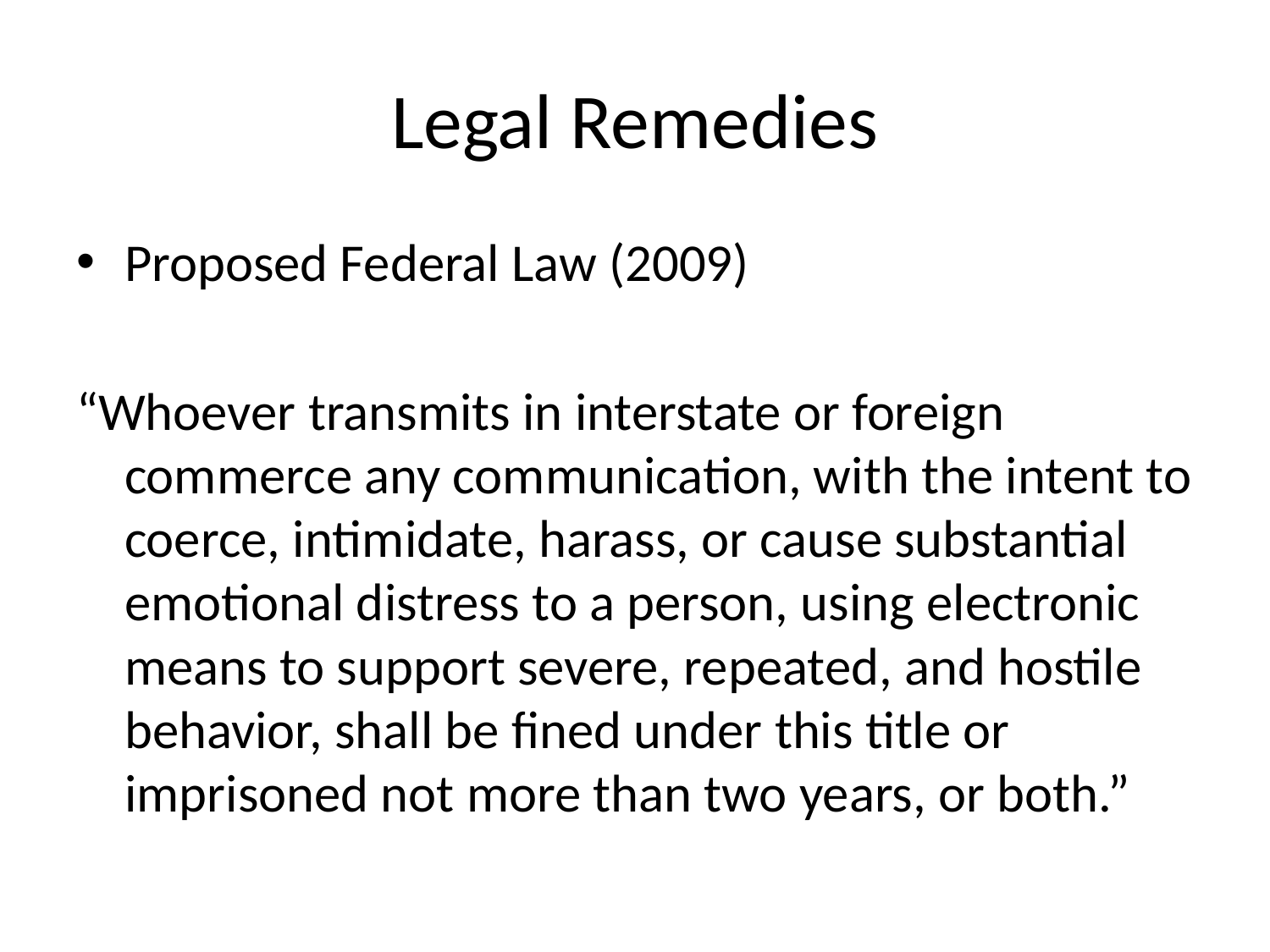

# Legal Remedies
Proposed Federal Law (2009)

“Whoever transmits in interstate or foreign commerce any communication, with the intent to coerce, intimidate, harass, or cause substantial emotional distress to a person, using electronic means to support severe, repeated, and hostile behavior, shall be fined under this title or imprisoned not more than two years, or both.”